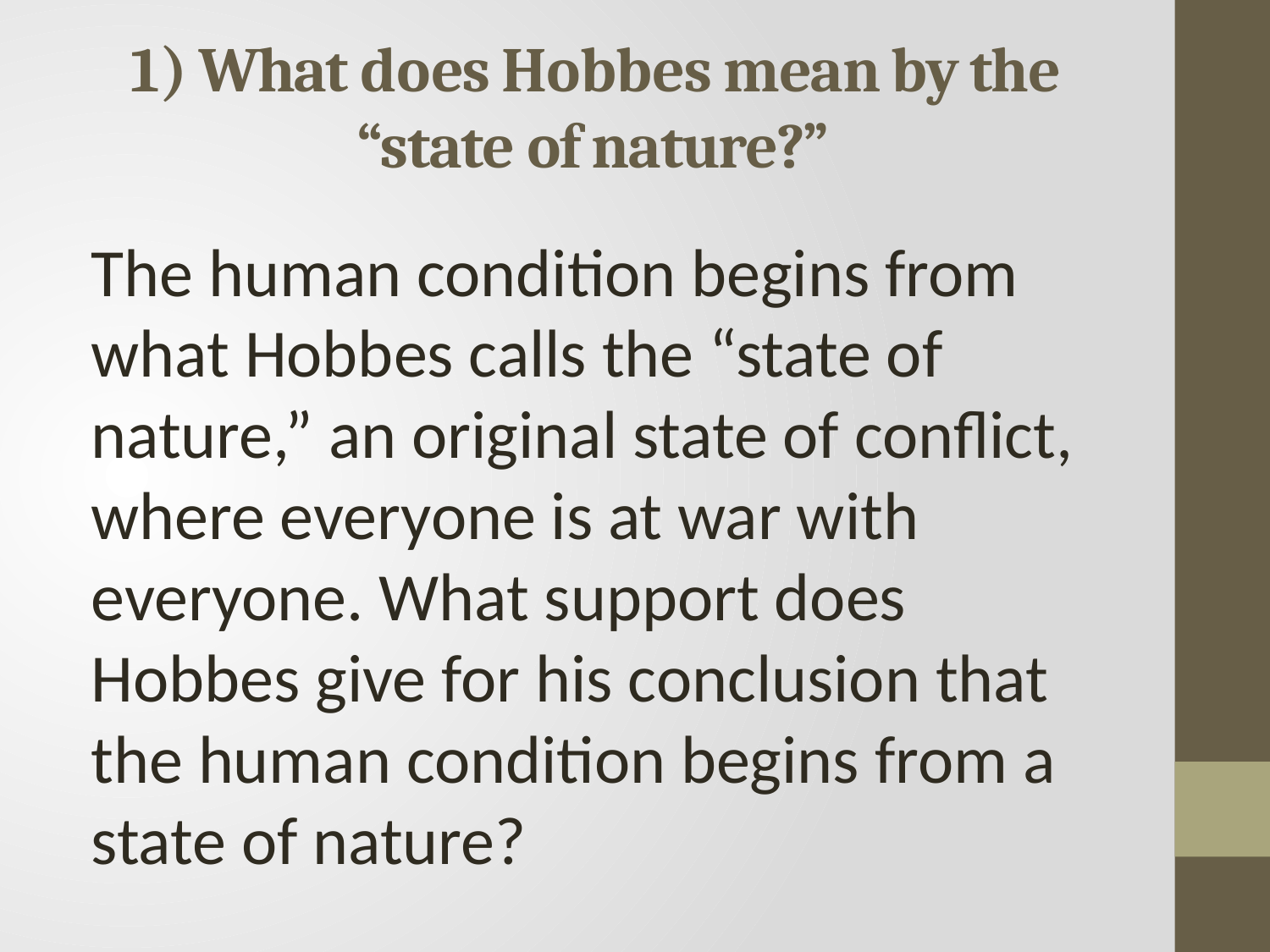

# 1) What does Hobbes mean by the “state of nature?”
The human condition begins from what Hobbes calls the “state of nature,” an original state of conflict, where everyone is at war with everyone. What support does Hobbes give for his conclusion that the human condition begins from a state of nature?